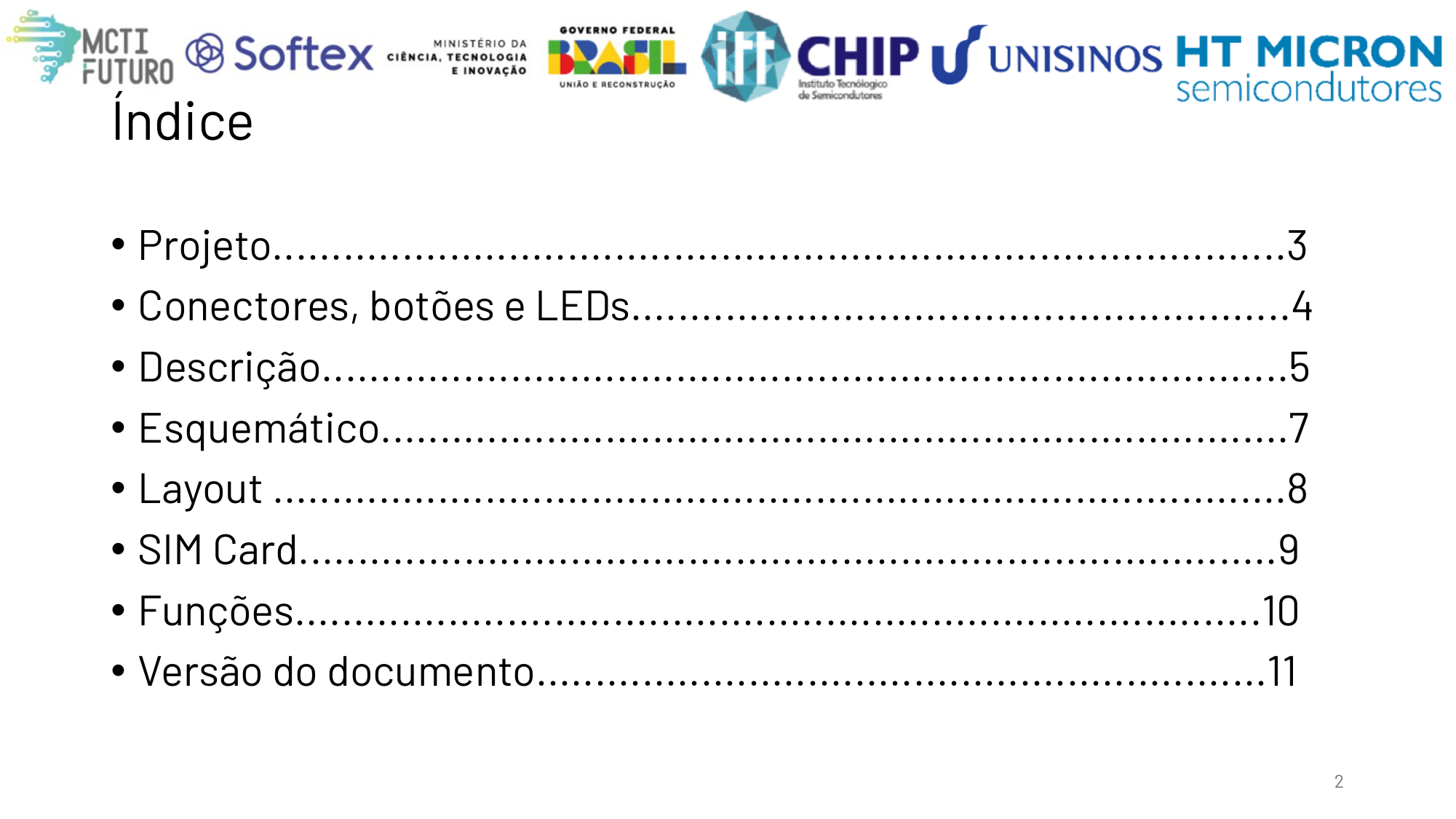

# Índice
Projeto......................................................................................3
Conectores, botões e LEDs........................................................4
Descrição..................................................................................5
Esquemático.............................................................................7
Layout ......................................................................................8
SIM Card...................................................................................9
Funções..................................................................................10
Versão do documento..............................................................11

2